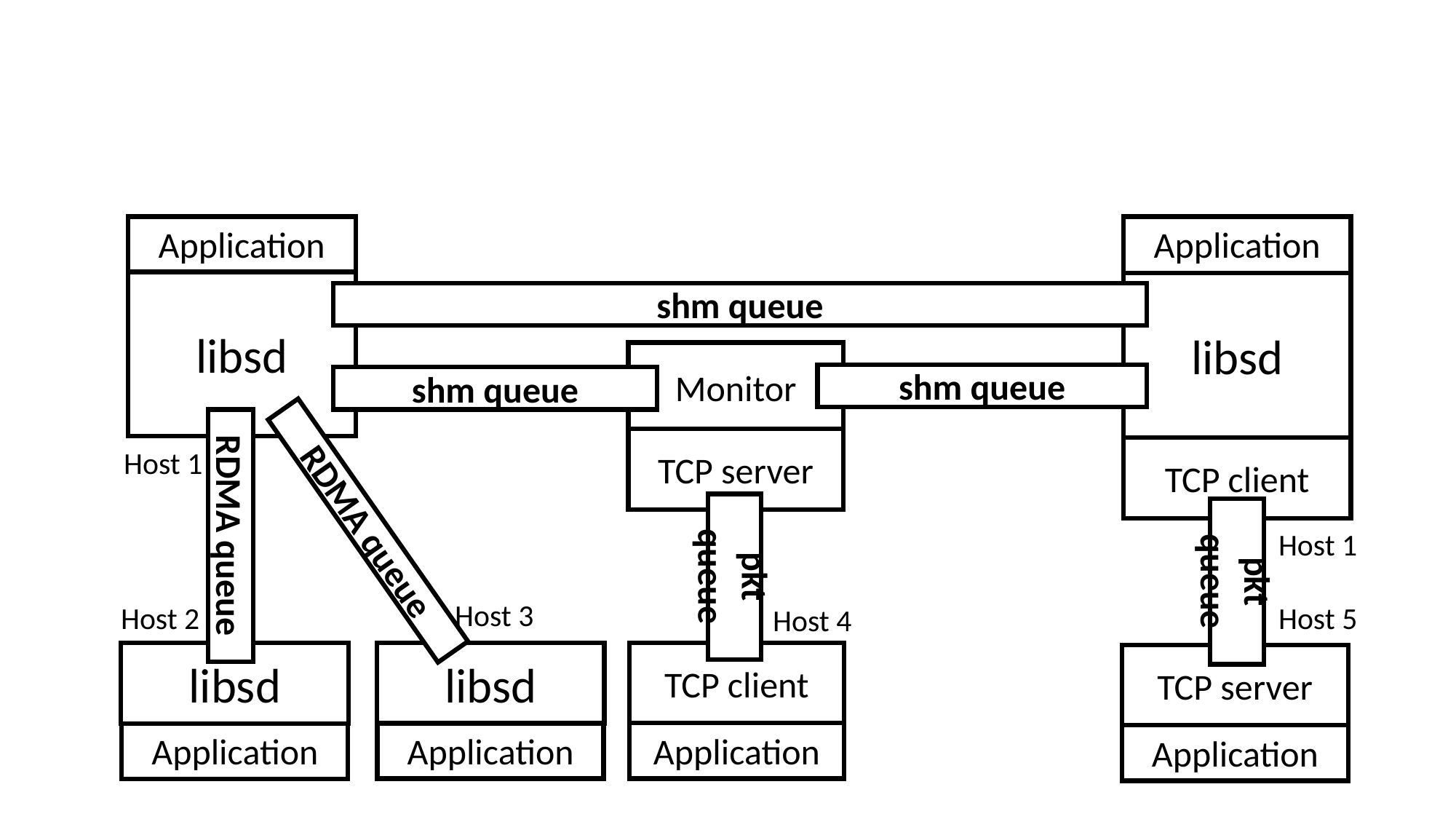

Application
Application
libsd
libsd
shm queue
Monitor
shm queue
shm queue
RDMA queue
RDMA queue
TCP server
TCP client
Host 1
pkt queue
pkt queue
Host 1
Host 3
Host 2
Host 5
Host 4
TCP client
libsd
libsd
TCP server
Application
Application
Application
Application